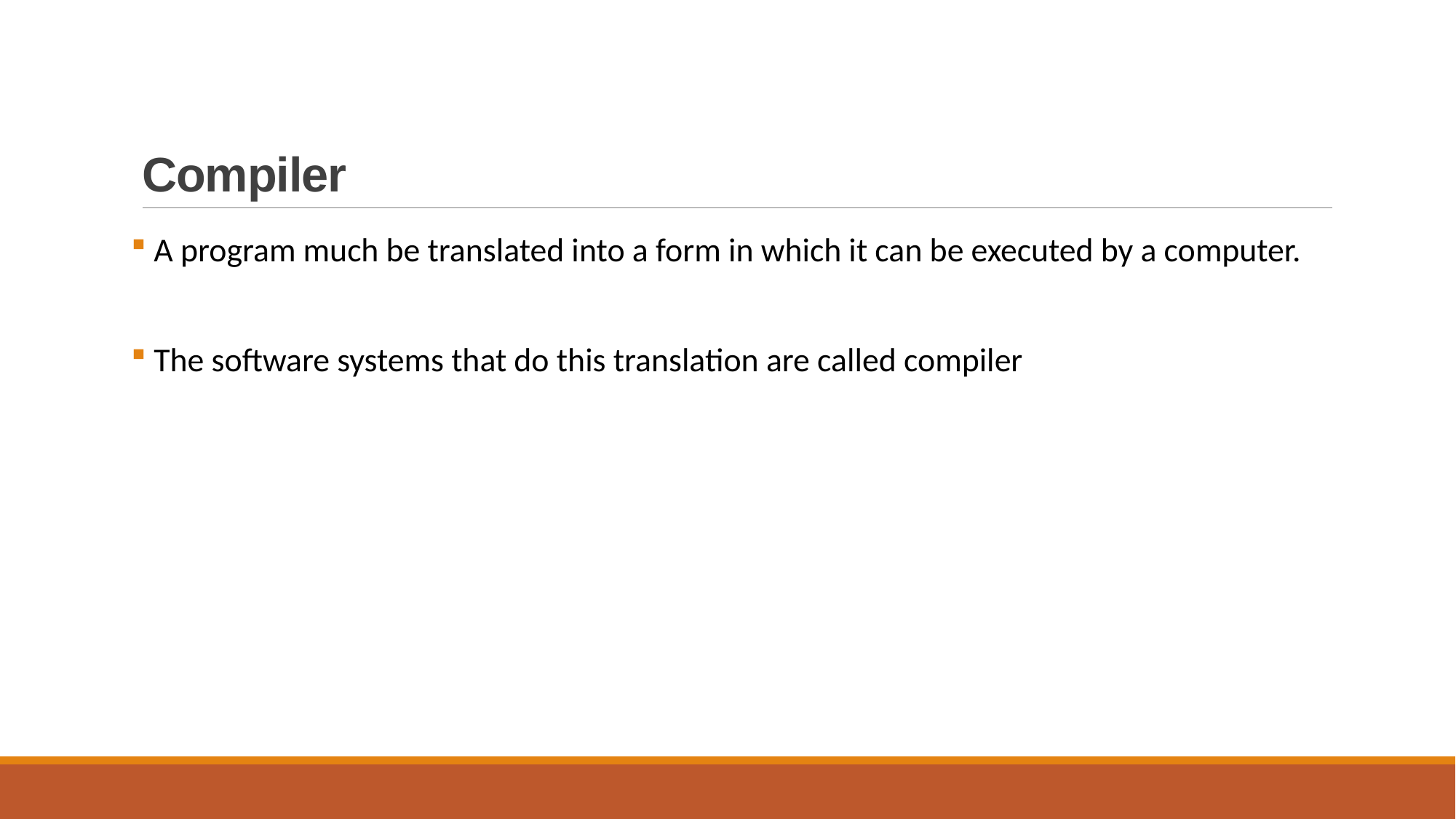

# Compiler
 A program much be translated into a form in which it can be executed by a computer.

 The software systems that do this translation are called compiler